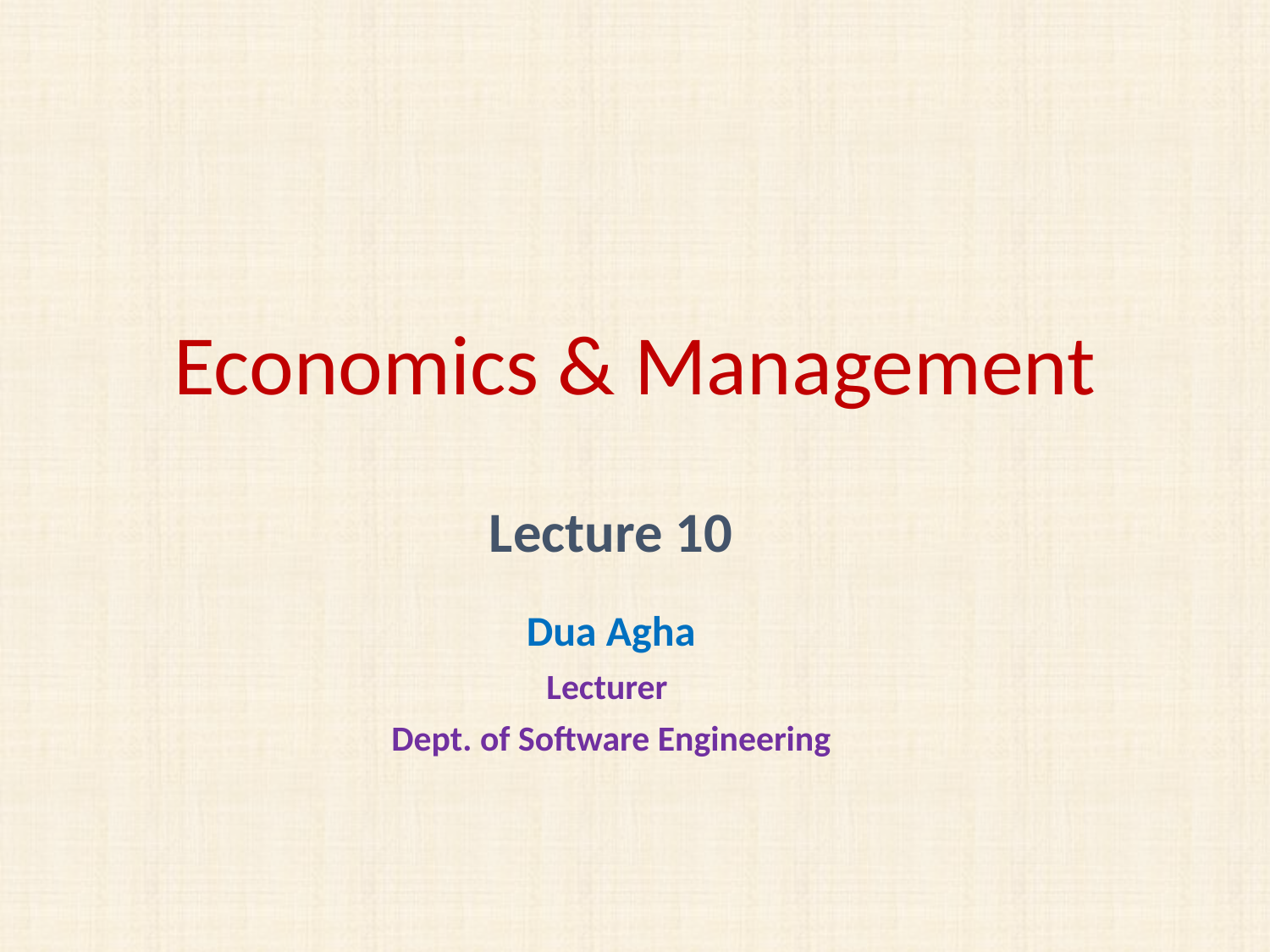

# Economics & Management
Lecture 10

Dua Agha
Lecturer
Dept. of Software Engineering